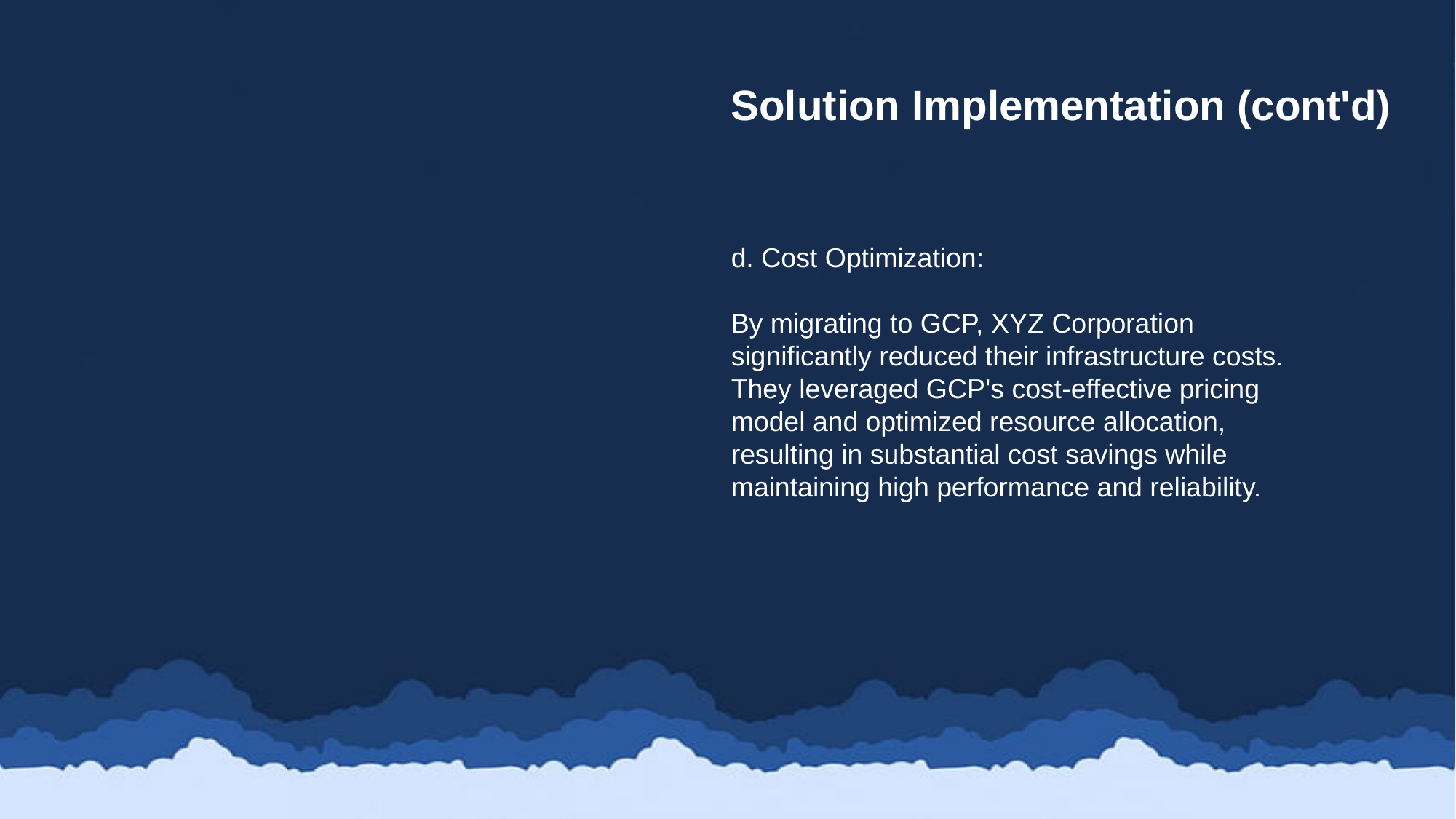

Solution Implementation (cont'd)
d. Cost Optimization:

By migrating to GCP, XYZ Corporation significantly reduced their infrastructure costs. They leveraged GCP's cost-effective pricing model and optimized resource allocation, resulting in substantial cost savings while maintaining high performance and reliability.